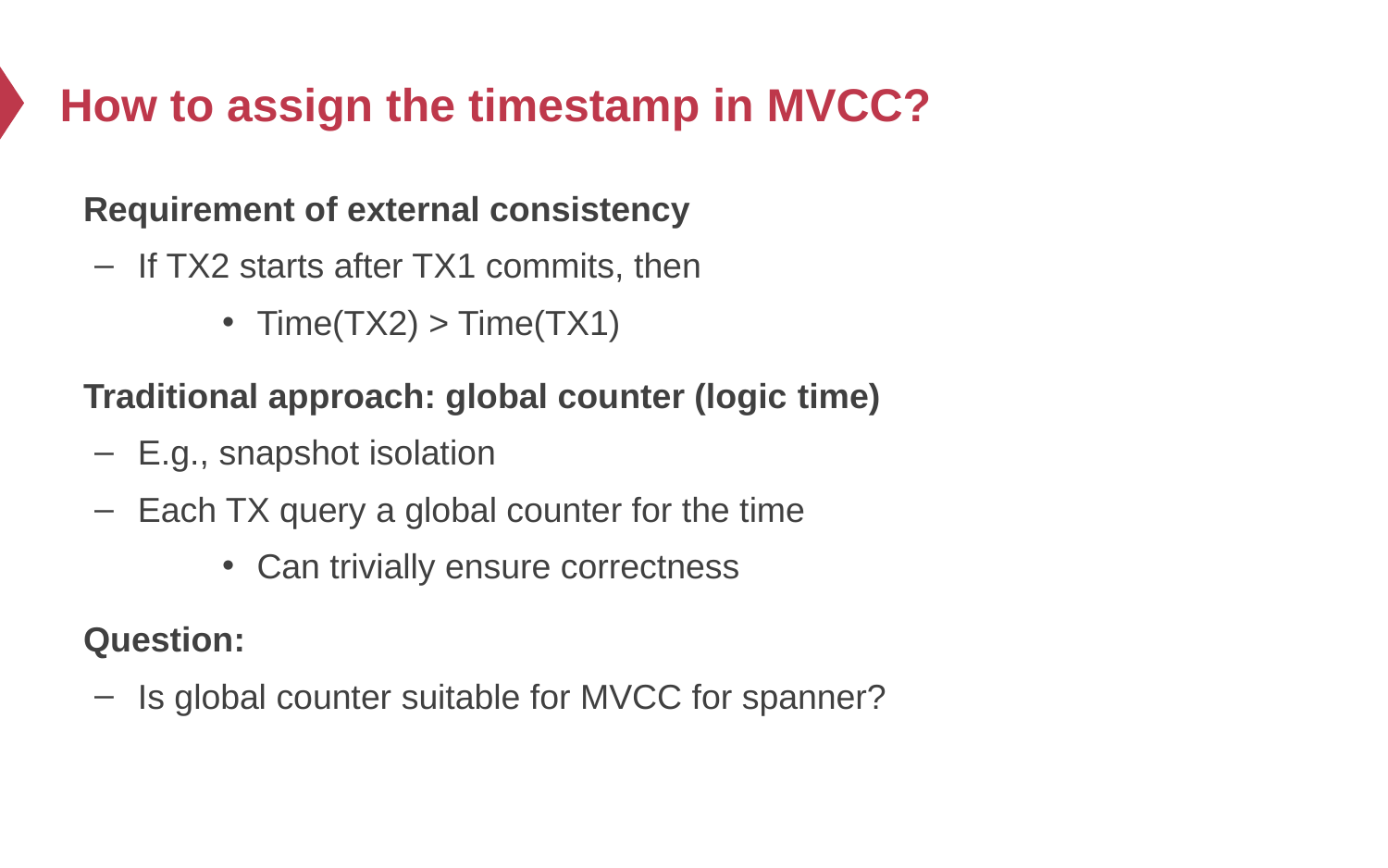

# How to assign the timestamp in MVCC?
Requirement of external consistency
If TX2 starts after TX1 commits, then
Time(TX2) > Time(TX1)
Traditional approach: global counter (logic time)
E.g., snapshot isolation
Each TX query a global counter for the time
Can trivially ensure correctness
Question:
Is global counter suitable for MVCC for spanner?

88